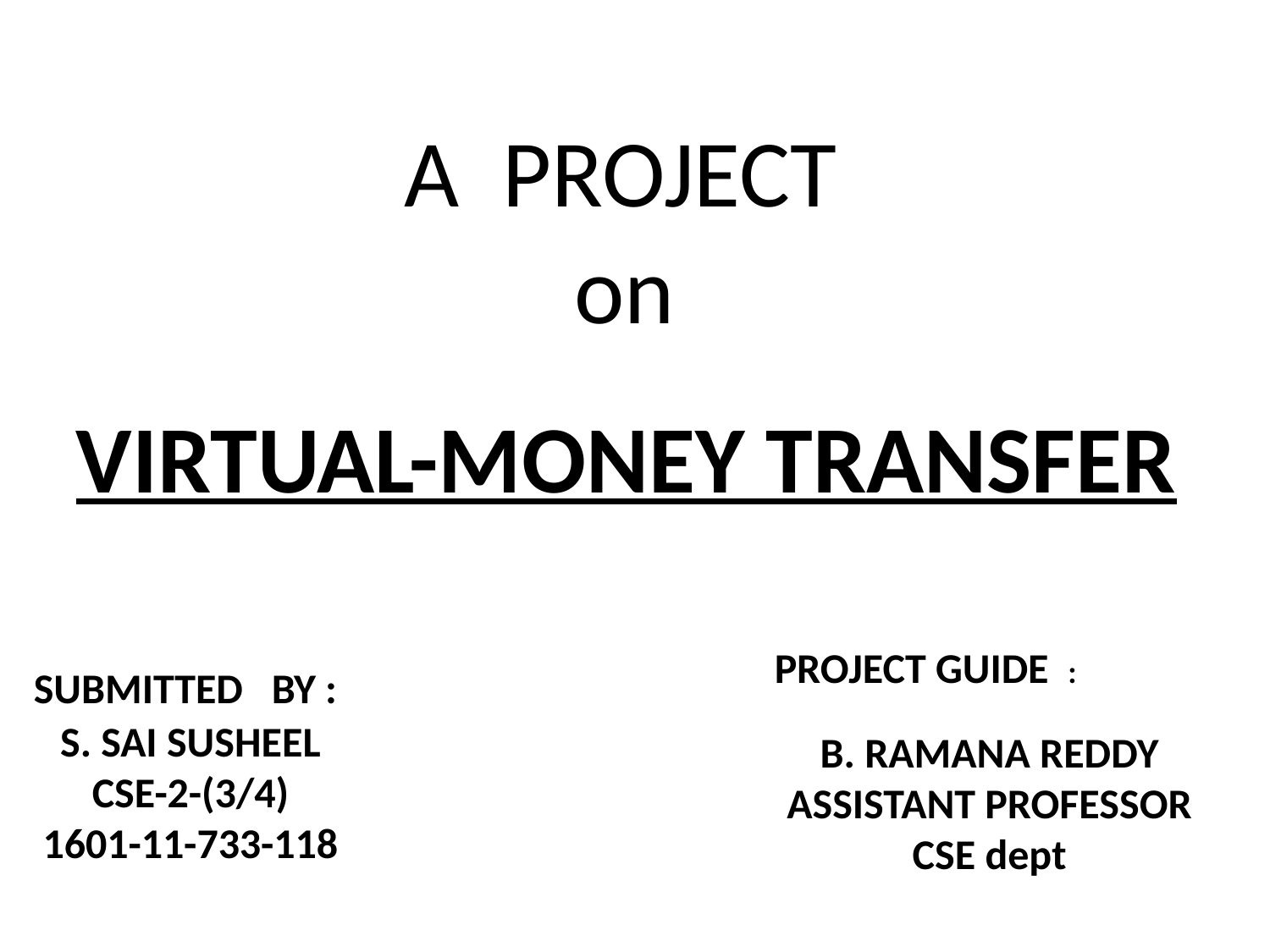

A  PROJECT
on
VIRTUAL-MONEY TRANSFER
PROJECT GUIDE  :
SUBMITTED   BY :
S. SAI SUSHEEL
CSE-2-(3/4)
1601-11-733-118
B. RAMANA REDDY
ASSISTANT PROFESSOR
CSE dept